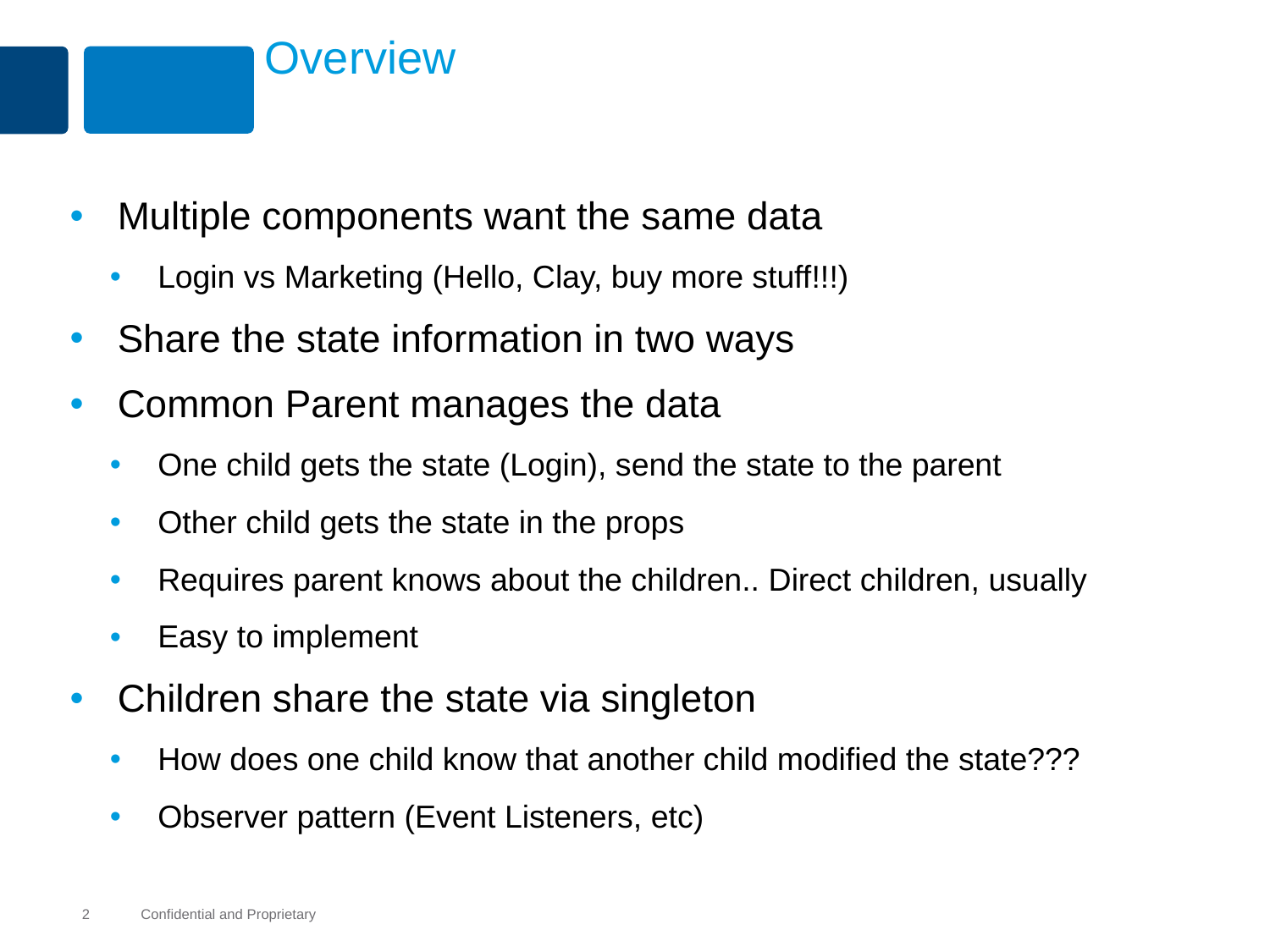

# Overview
Multiple components want the same data
Login vs Marketing (Hello, Clay, buy more stuff!!!)
Share the state information in two ways
Common Parent manages the data
One child gets the state (Login), send the state to the parent
Other child gets the state in the props
Requires parent knows about the children.. Direct children, usually
Easy to implement
Children share the state via singleton
How does one child know that another child modified the state???
Observer pattern (Event Listeners, etc)